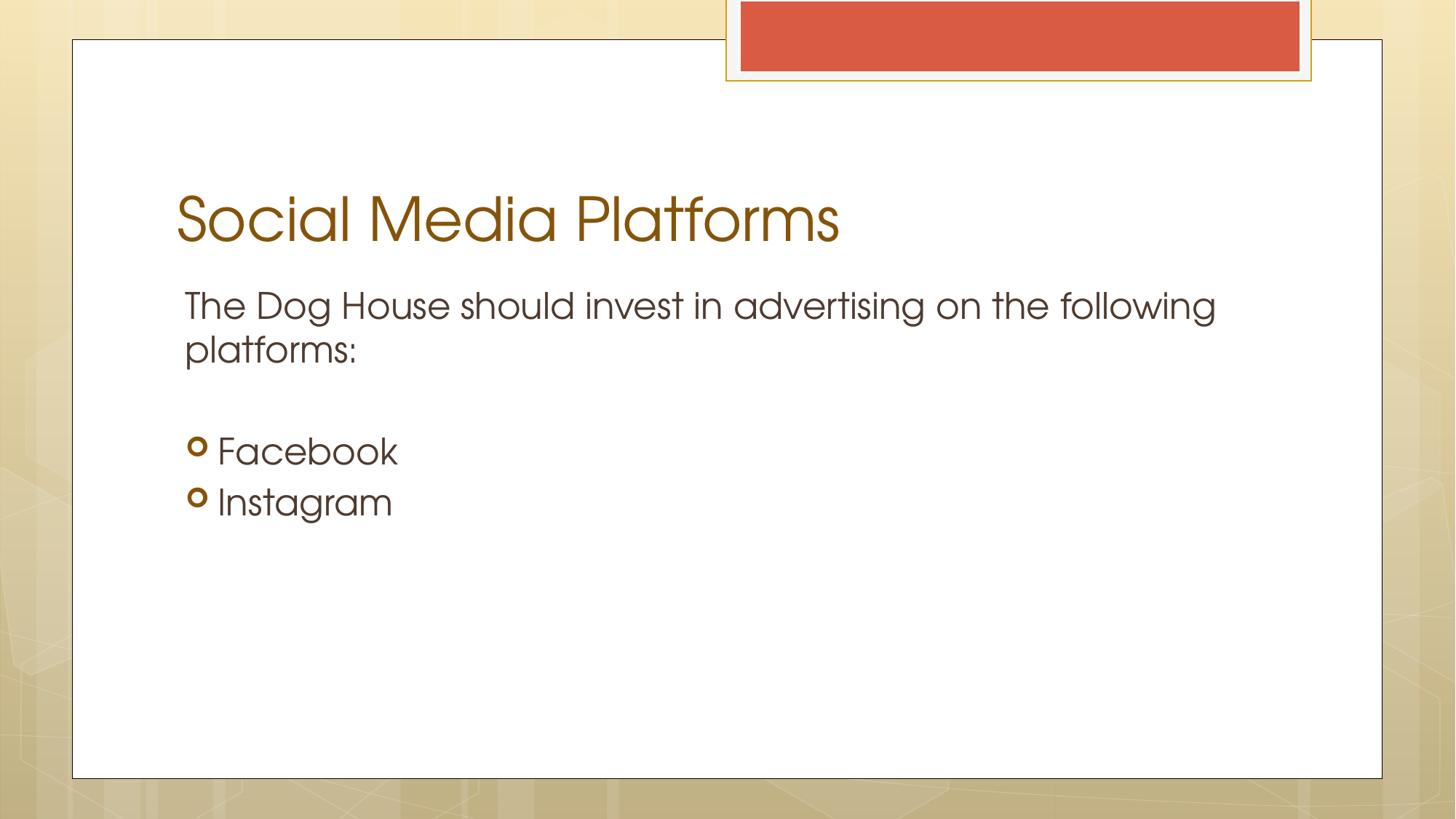

# Social Media Platforms
The Dog House should invest in advertising on the following platforms:

Facebook
Instagram